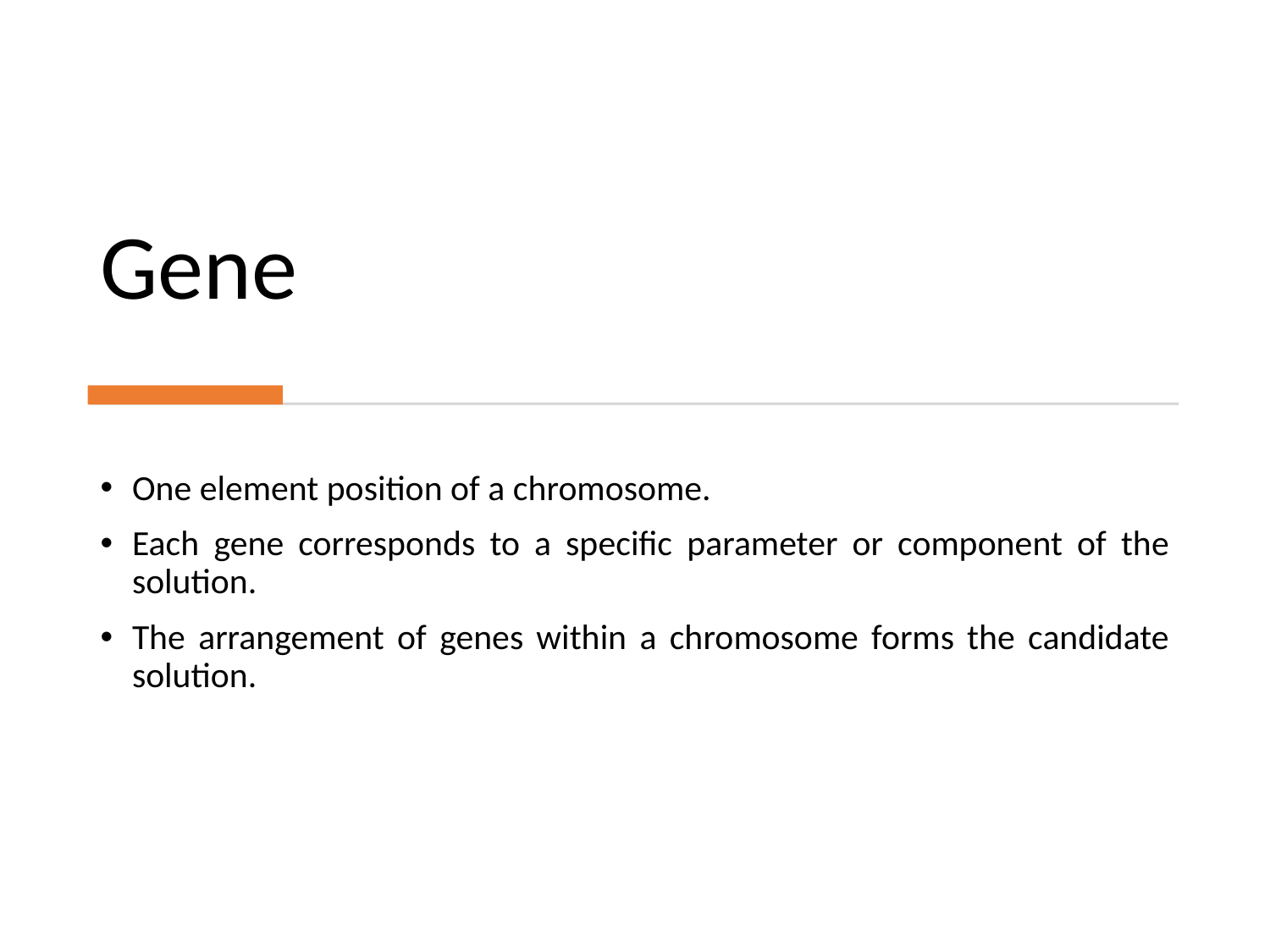

# Gene

One element position of a chromosome.
Each gene corresponds to a specific parameter or component of the solution.
The arrangement of genes within a chromosome forms the candidate solution.
Genetic Algorithm
7